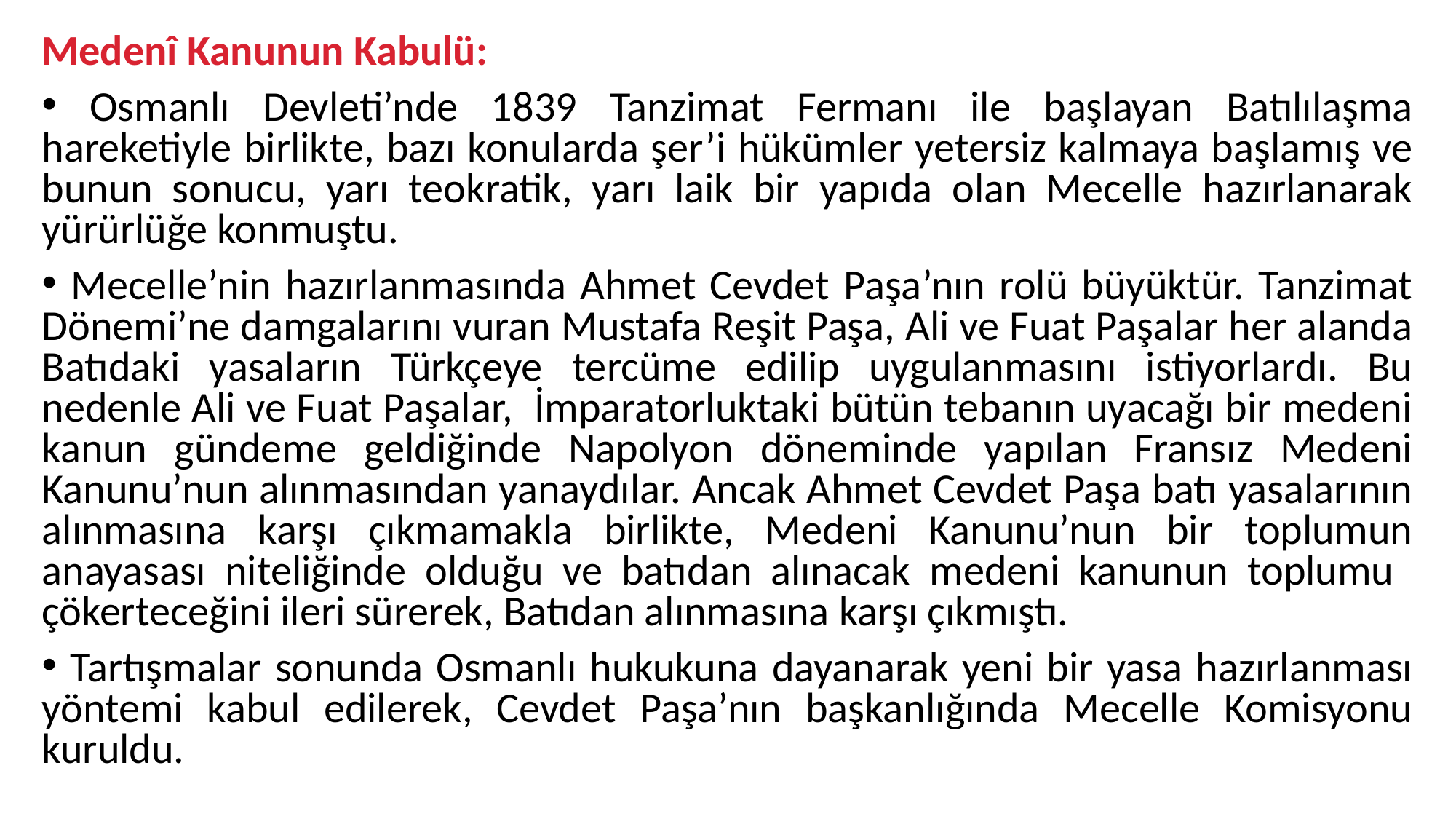

Medenî Kanunun Kabulü:
 Osmanlı Devleti’nde 1839 Tanzimat Fermanı ile başlayan Batılılaşma hareketiyle birlikte, bazı konularda şer’i hükümler yetersiz kalmaya başlamış ve bunun sonucu, yarı teokratik, yarı laik bir yapıda olan Mecelle hazırlanarak yürürlüğe konmuştu.
 Mecelle’nin hazırlanmasında Ahmet Cevdet Paşa’nın rolü büyüktür. Tanzimat Dönemi’ne damgalarını vuran Mustafa Reşit Paşa, Ali ve Fuat Paşalar her alanda Batıdaki yasaların Türkçeye tercüme edilip uygulanmasını istiyorlardı. Bu nedenle Ali ve Fuat Paşalar,  İmparatorluktaki bütün tebanın uyacağı bir medeni kanun gündeme geldiğinde Napolyon döneminde yapılan Fransız Medeni Kanunu’nun alınmasından yanaydılar. Ancak Ahmet Cevdet Paşa batı yasalarının alınmasına karşı çıkmamakla birlikte, Medeni Kanunu’nun bir toplumun anayasası niteliğinde olduğu ve batıdan alınacak medeni kanunun toplumu  çökerteceğini ileri sürerek, Batıdan alınmasına karşı çıkmıştı.
 Tartışmalar sonunda Osmanlı hukukuna dayanarak yeni bir yasa hazırlanması yöntemi kabul edilerek, Cevdet Paşa’nın başkanlığında Mecelle Komisyonu kuruldu.